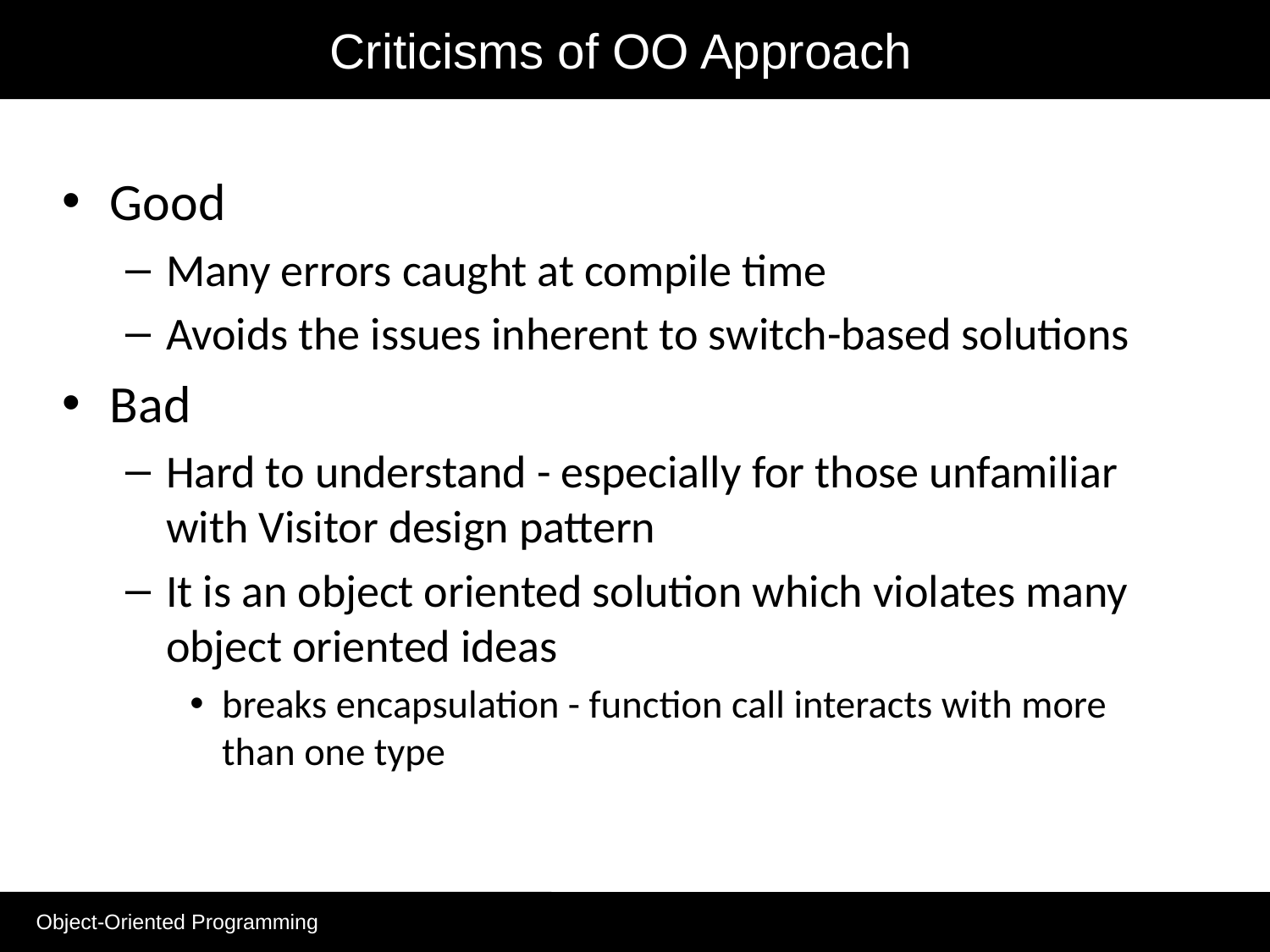

# Criticisms of OO Approach
Good
Many errors caught at compile time
Avoids the issues inherent to switch-based solutions
Bad
Hard to understand - especially for those unfamiliar with Visitor design pattern
It is an object oriented solution which violates many object oriented ideas
breaks encapsulation - function call interacts with more than one type